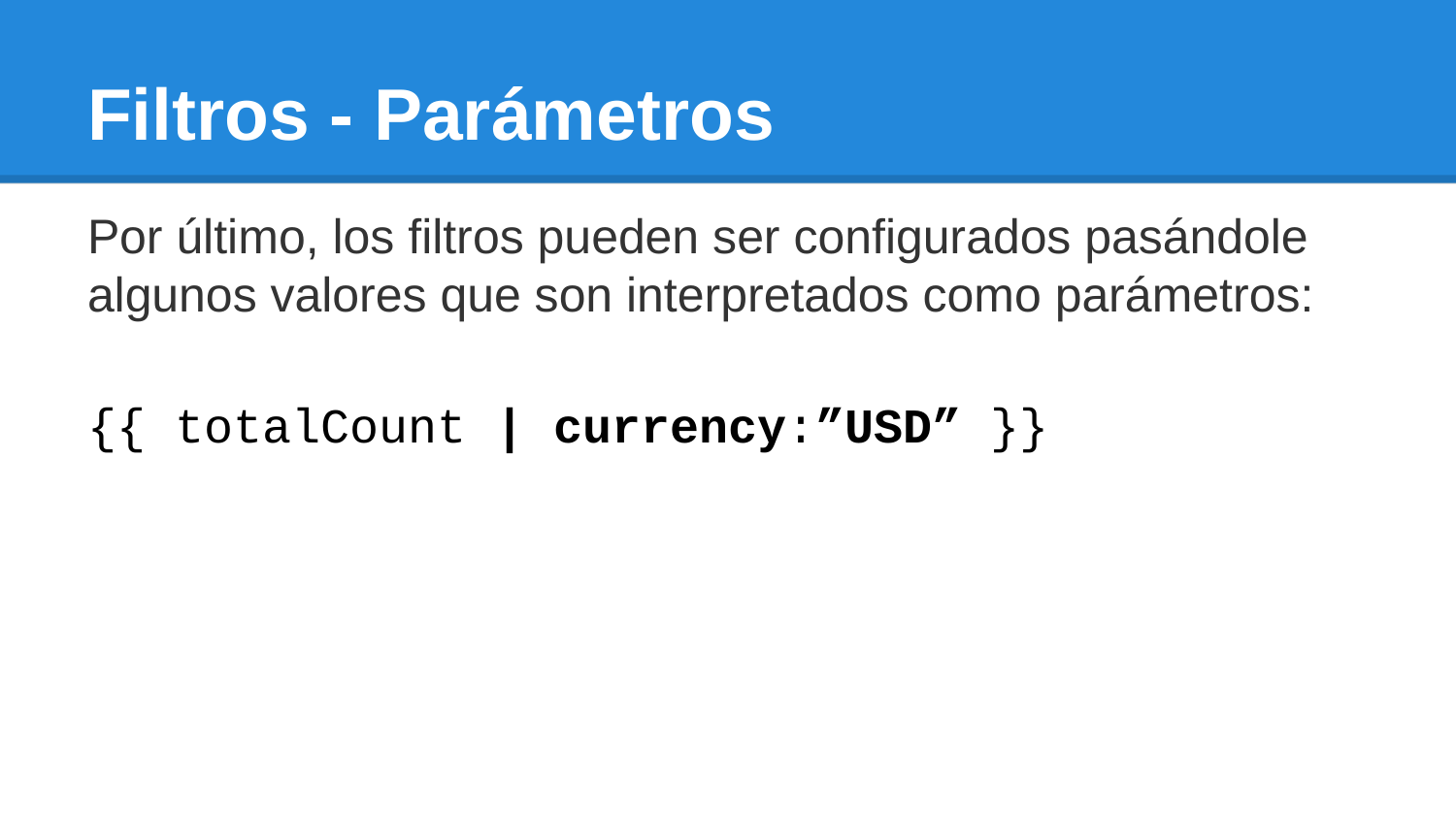

# Filtros - Parámetros
Por último, los filtros pueden ser configurados pasándole algunos valores que son interpretados como parámetros:

{{ totalCount | currency:”USD” }}